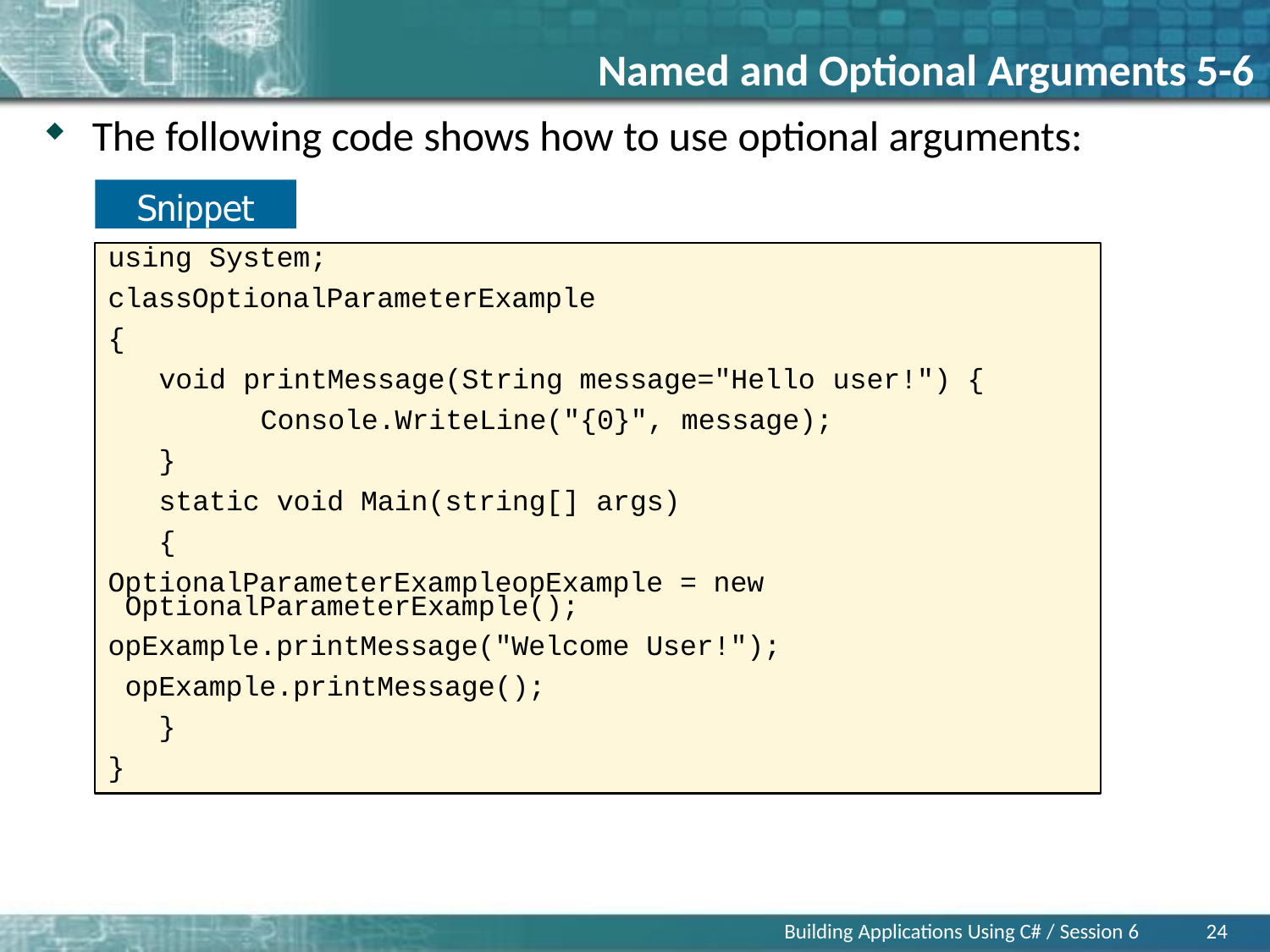

# Named and Optional Arguments 5-6
The following code shows how to use optional arguments:
Snippet
using System;
classOptionalParameterExample
{
void printMessage(String message="Hello user!") {
Console.WriteLine("{0}", message);
}
static void Main(string[] args)
{
OptionalParameterExampleopExample = new  OptionalParameterExample();
opExample.printMessage("Welcome User!");  opExample.printMessage();
}
}

Building Applications Using C# / Session 6
24